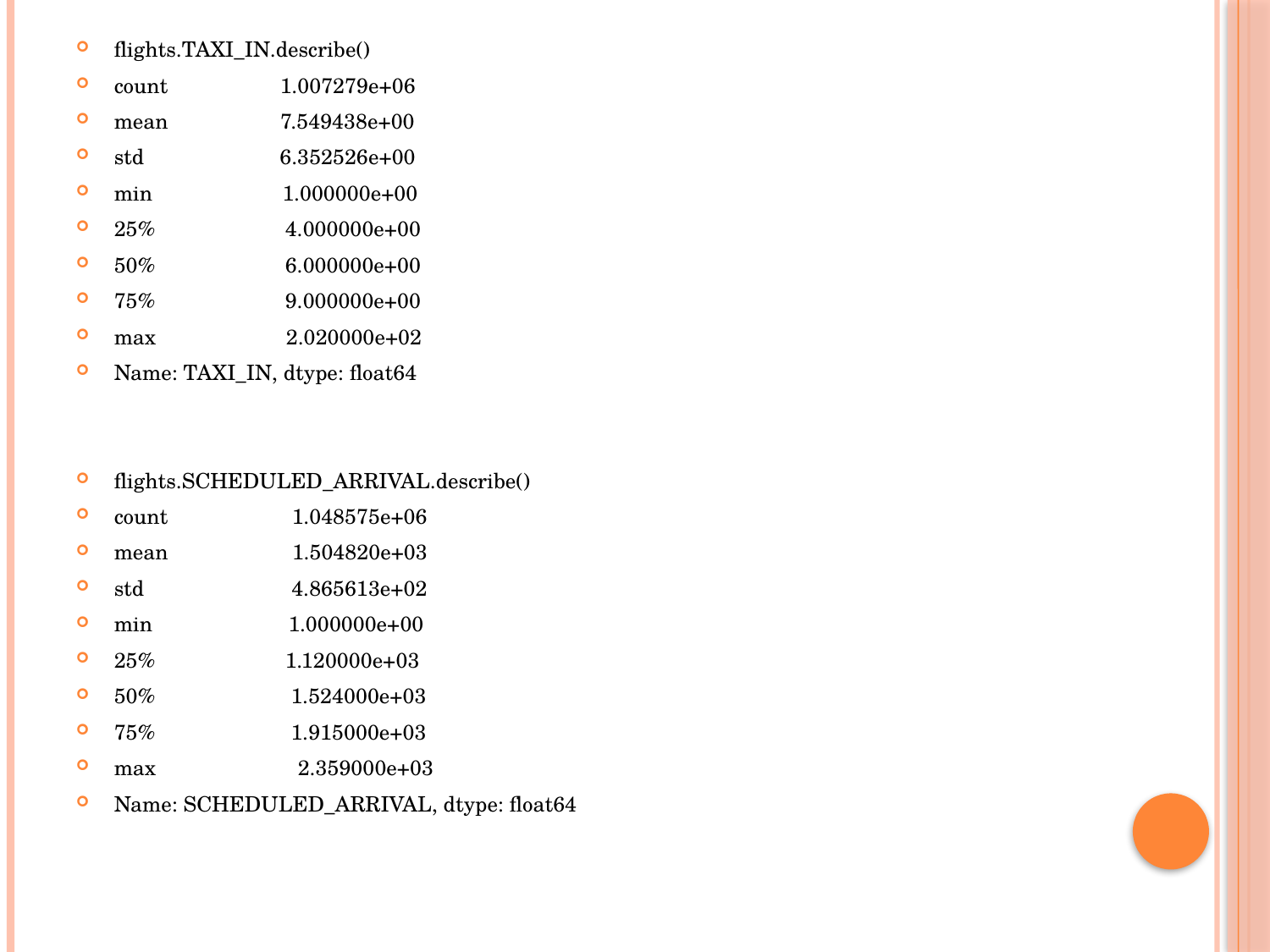

flights.TAXI_IN.describe()
count                   1.007279e+06
mean                   7.549438e+00
std                       6.352526e+00
min                      1.000000e+00
25%                      4.000000e+00
50%                      6.000000e+00
75%                      9.000000e+00
max                      2.020000e+02
Name: TAXI_IN, dtype: float64

flights.SCHEDULED_ARRIVAL.describe()
count                     1.048575e+06
mean                     1.504820e+03
std                         4.865613e+02
min                       1.000000e+00
25%                      1.120000e+03
50%                       1.524000e+03
75%                       1.915000e+03
max                        2.359000e+03
Name: SCHEDULED_ARRIVAL, dtype: float64